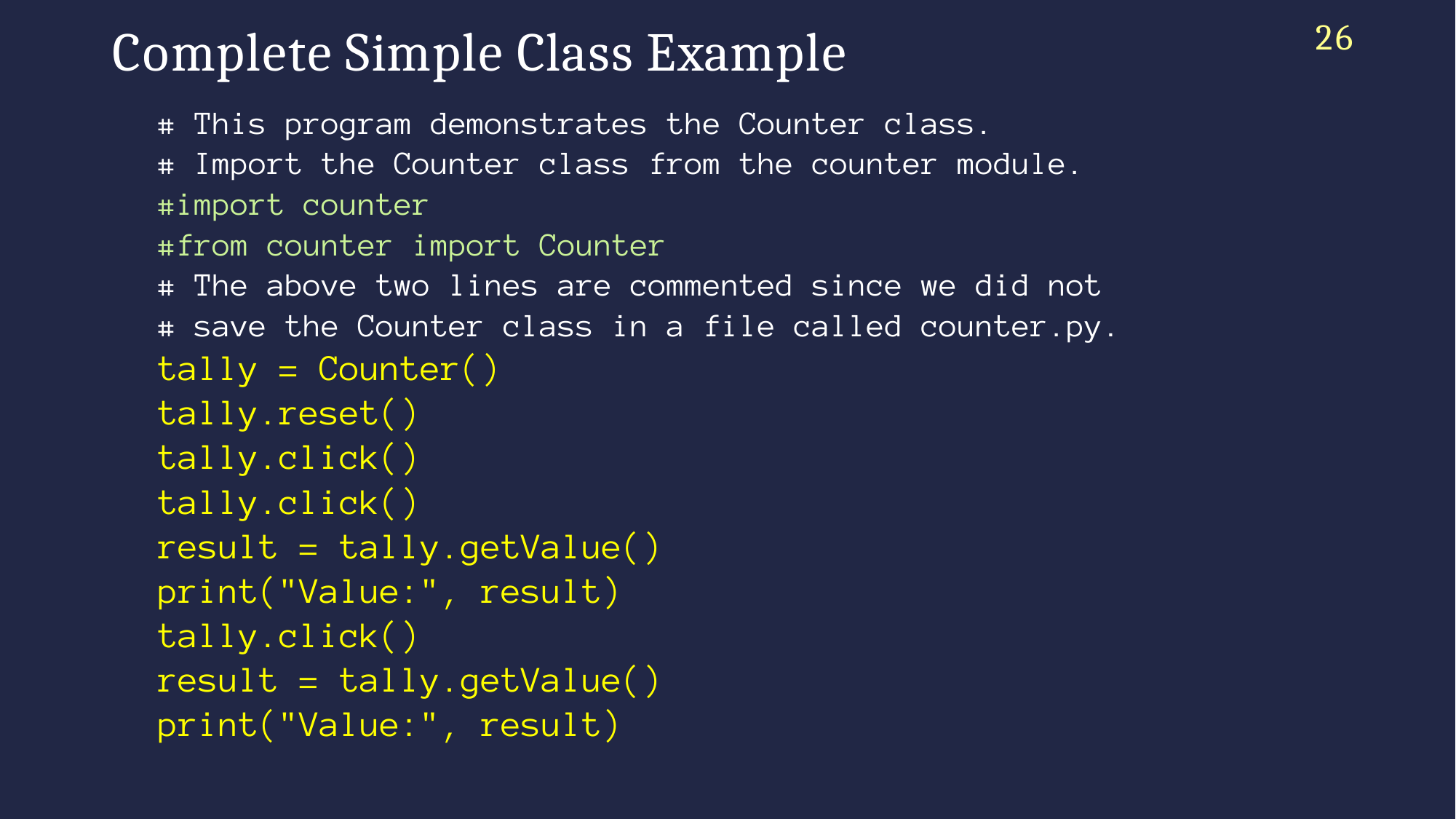

26
# Complete Simple Class Example
# This program demonstrates the Counter class.
# Import the Counter class from the counter module.
#import counter
#from counter import Counter
# The above two lines are commented since we did not
# save the Counter class in a file called counter.py.
tally = Counter()
tally.reset()
tally.click()
tally.click()
result = tally.getValue()
print("Value:", result)
tally.click()
result = tally.getValue()
print("Value:", result)